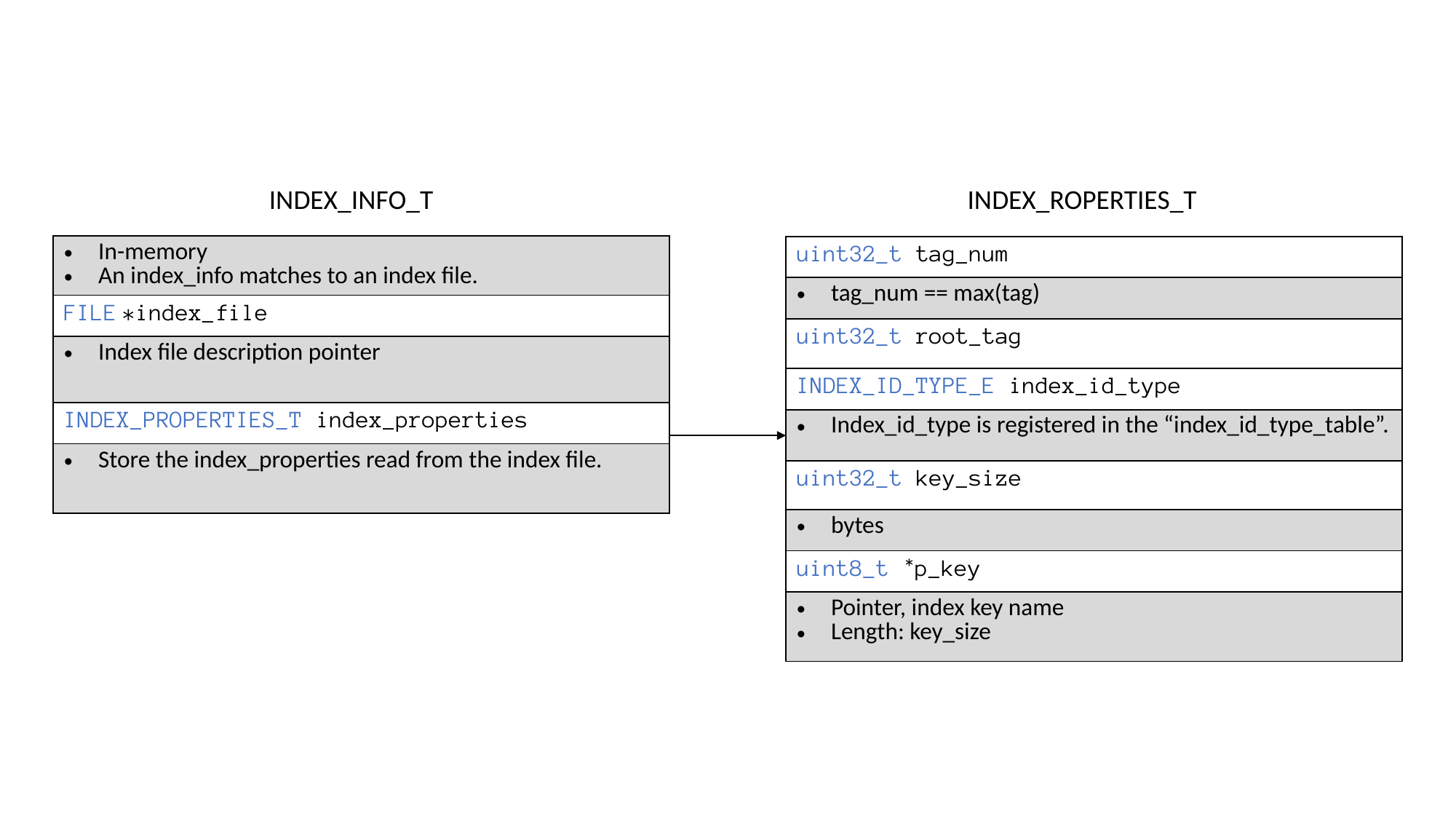

INDEX_INFO_T
INDEX_ROPERTIES_T
| In-memory An index\_info matches to an index file. |
| --- |
| FILE \*index\_file |
| Index file description pointer |
| INDEX\_PROPERTIES\_T index\_properties |
| Store the index\_properties read from the index file. |
| uint32\_t tag\_num |
| --- |
| tag\_num == max(tag) |
| uint32\_t root\_tag |
| INDEX\_ID\_TYPE\_E index\_id\_type |
| Index\_id\_type is registered in the “index\_id\_type\_table”. |
| uint32\_t key\_size |
| bytes |
| uint8\_t \*p\_key |
| Pointer, index key name Length: key\_size |